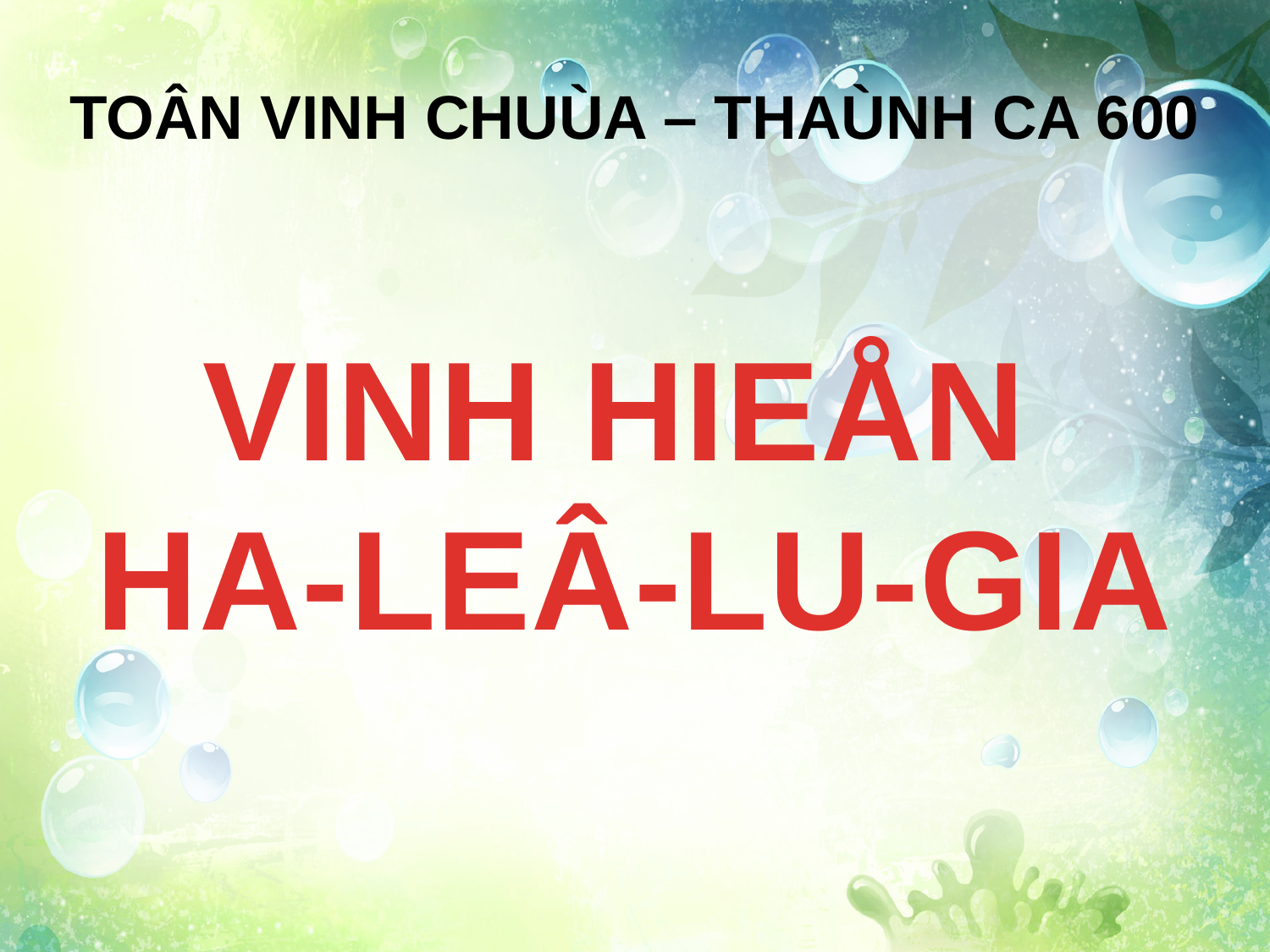

TOÂN VINH CHUÙA – THAÙNH CA 600
VINH HIEÅN
HA-LEÂ-LU-GIA